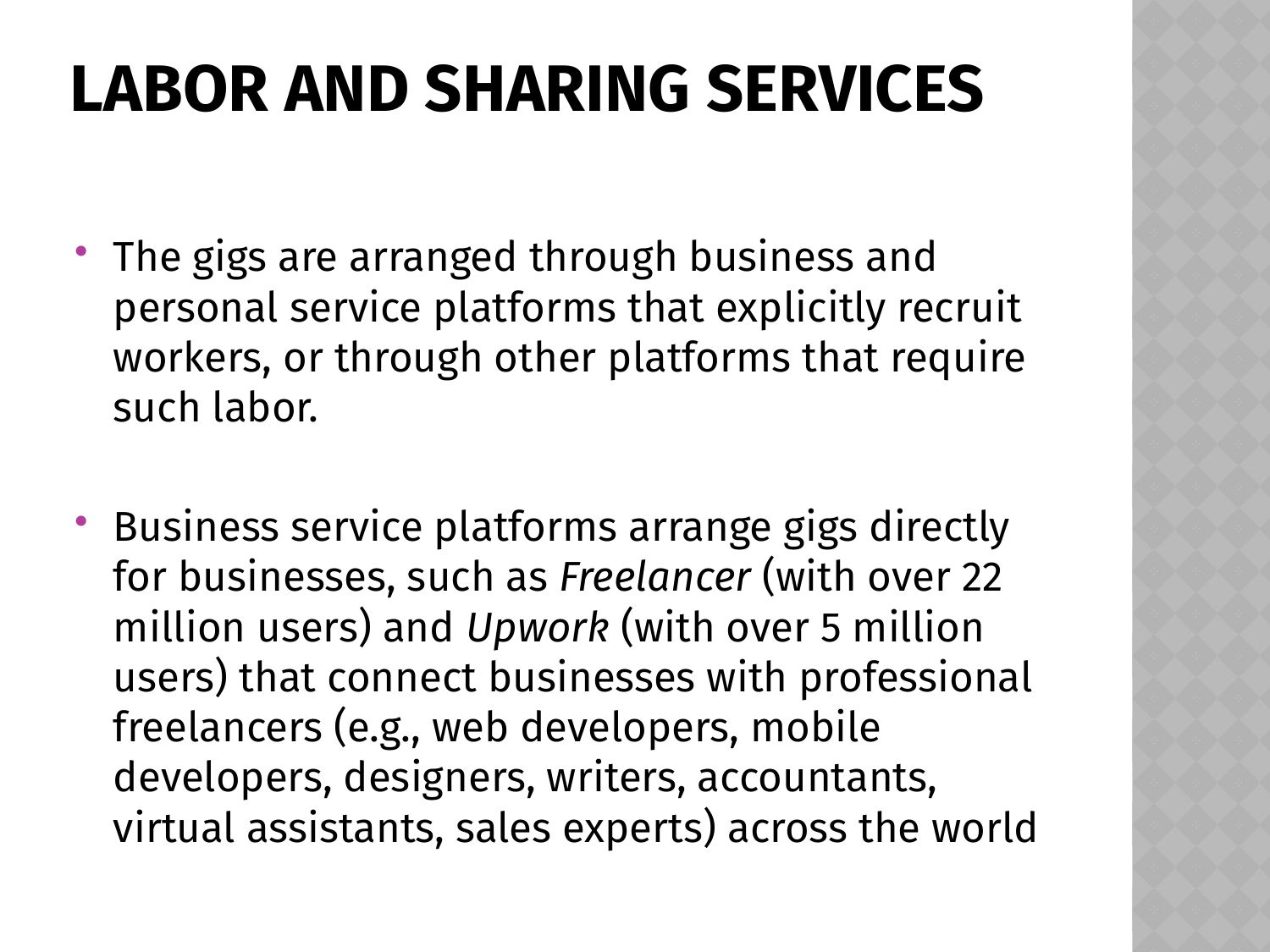

# Labor and sharing services
The gigs are arranged through business and personal service platforms that explicitly recruit workers, or through other platforms that require such labor.

Business service platforms arrange gigs directly for businesses, such as Freelancer (with over 22 million users) and Upwork (with over 5 million users) that connect businesses with professional freelancers (e.g., web developers, mobile developers, designers, writers, accountants, virtual assistants, sales experts) across the world